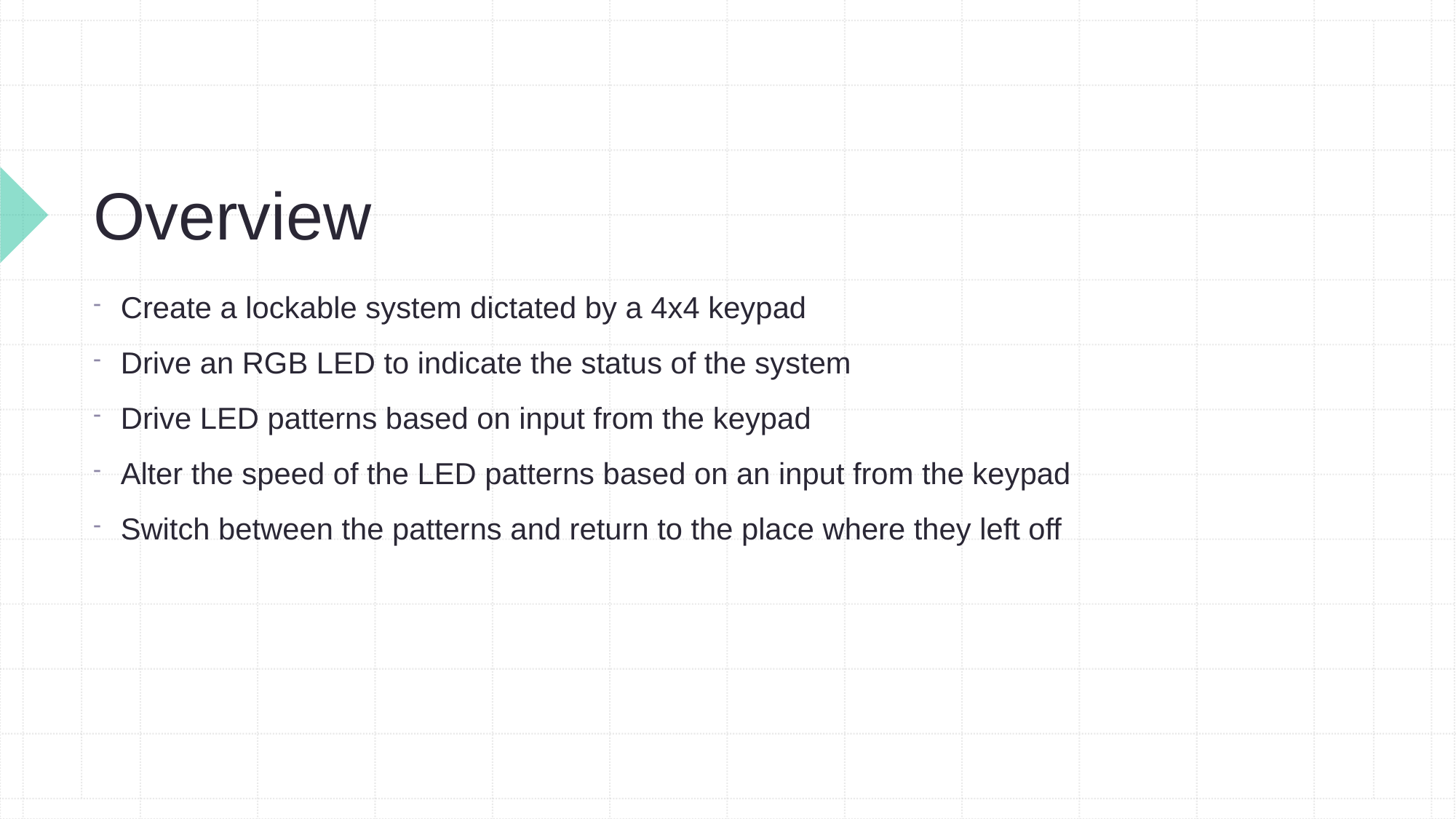

# Overview
Create a lockable system dictated by a 4x4 keypad
Drive an RGB LED to indicate the status of the system
Drive LED patterns based on input from the keypad
Alter the speed of the LED patterns based on an input from the keypad
Switch between the patterns and return to the place where they left off